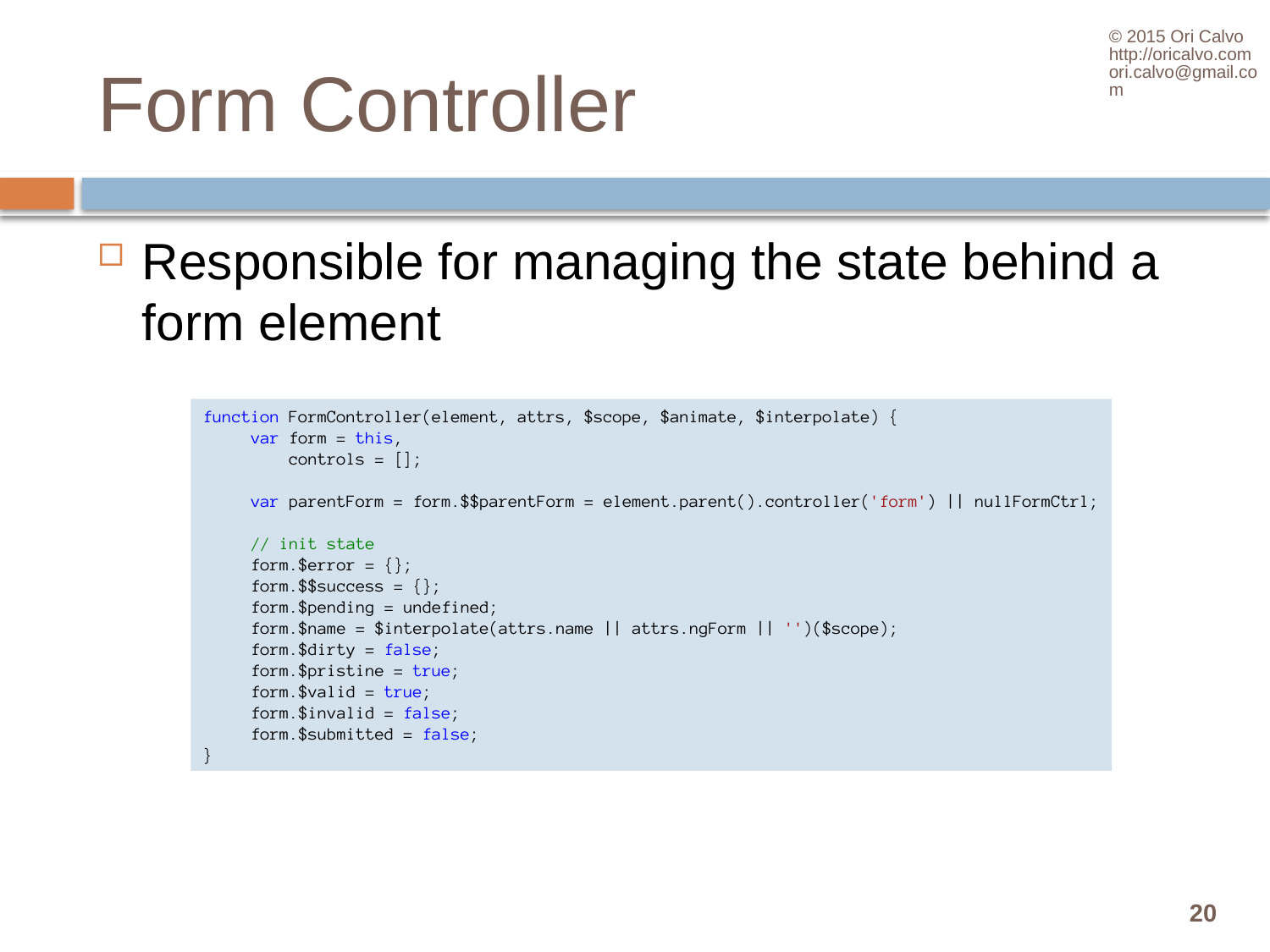

© 2015 Ori Calvo http://oricalvo.com ori.calvo@gmail.com
# Form Controller
Responsible for managing the state behind a form element
function FormController(element, attrs, $scope, $animate, $interpolate) {
     var form = this,
         controls = [];

     var parentForm = form.$$parentForm = element.parent().controller('form') || nullFormCtrl;

     // init state
     form.$error = {};
     form.$$success = {};
     form.$pending = undefined;
     form.$name = $interpolate(attrs.name || attrs.ngForm || '')($scope);
     form.$dirty = false;
     form.$pristine = true;
     form.$valid = true;
     form.$invalid = false;
     form.$submitted = false;
}